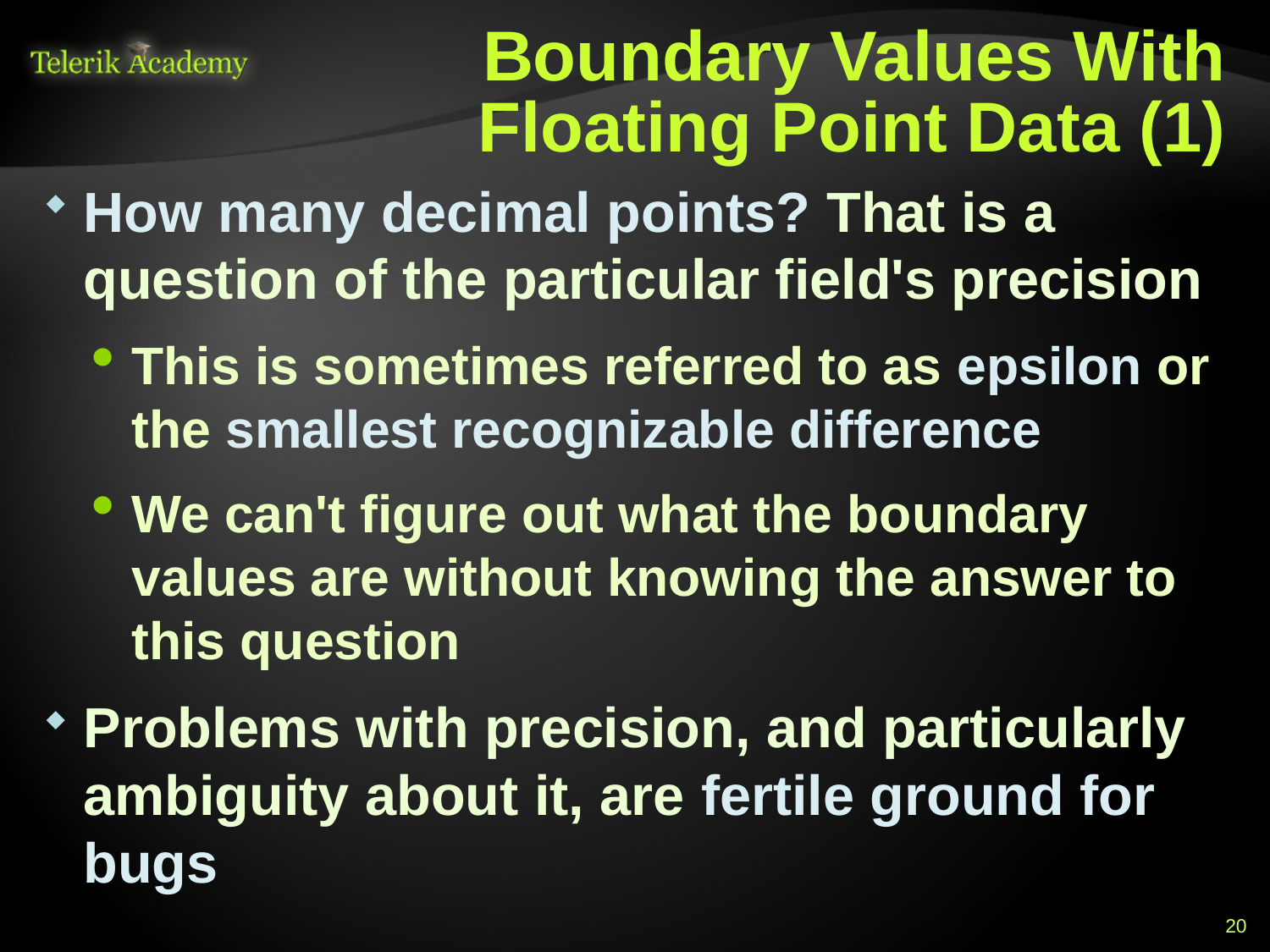

# Boundary Values With Floating Point Data (1)
How many decimal points? That is a question of the particular field's precision
This is sometimes referred to as epsilon or the smallest recognizable difference
We can't figure out what the boundary values are without knowing the answer to this question
Problems with precision, and particularly ambiguity about it, are fertile ground for bugs
20